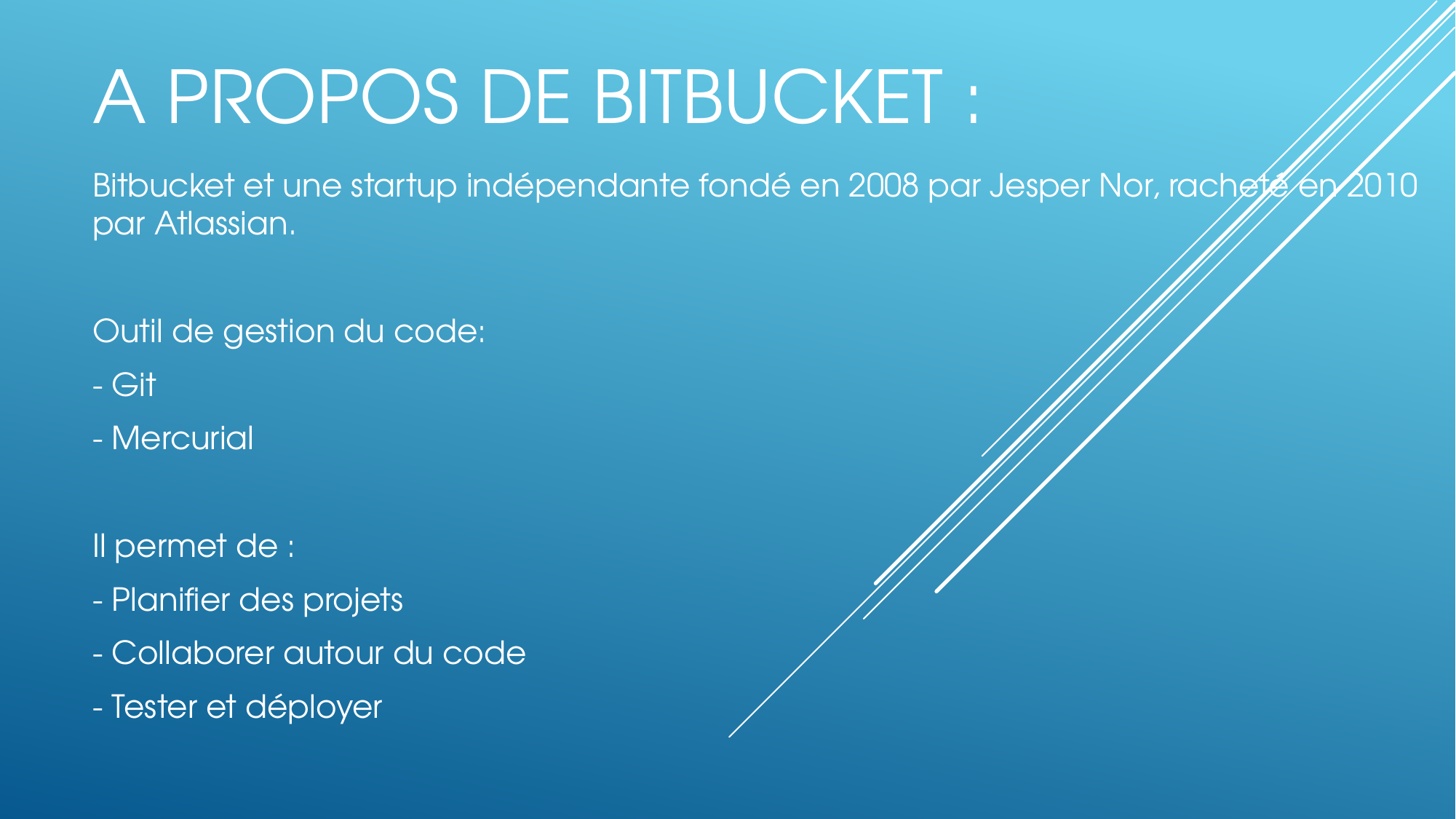

# A propos de Bitbucket :
Bitbucket et une startup indépendante fondé en 2008 par Jesper Nor, racheté en 2010 par Atlassian.

Outil de gestion du code:
- Git
- Mercurial

Il permet de :
- Planifier des projets
- Collaborer autour du code
- Tester et déployer